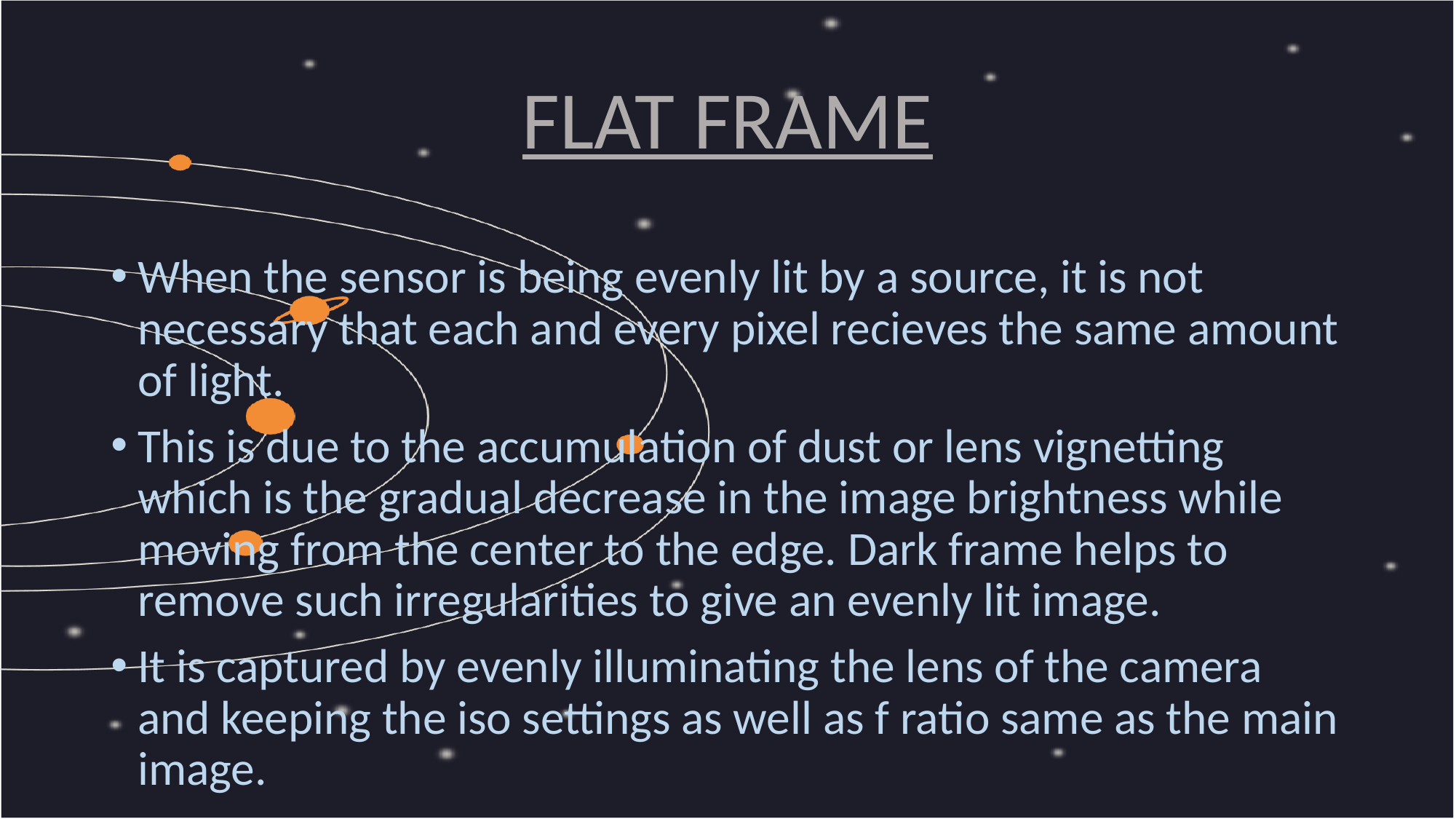

# FLAT FRAME
When the sensor is being evenly lit by a source, it is not necessary that each and every pixel recieves the same amount of light.
This is due to the accumulation of dust or lens vignetting which is the gradual decrease in the image brightness while moving from the center to the edge. Dark frame helps to remove such irregularities to give an evenly lit image.
It is captured by evenly illuminating the lens of the camera and keeping the iso settings as well as f ratio same as the main image.